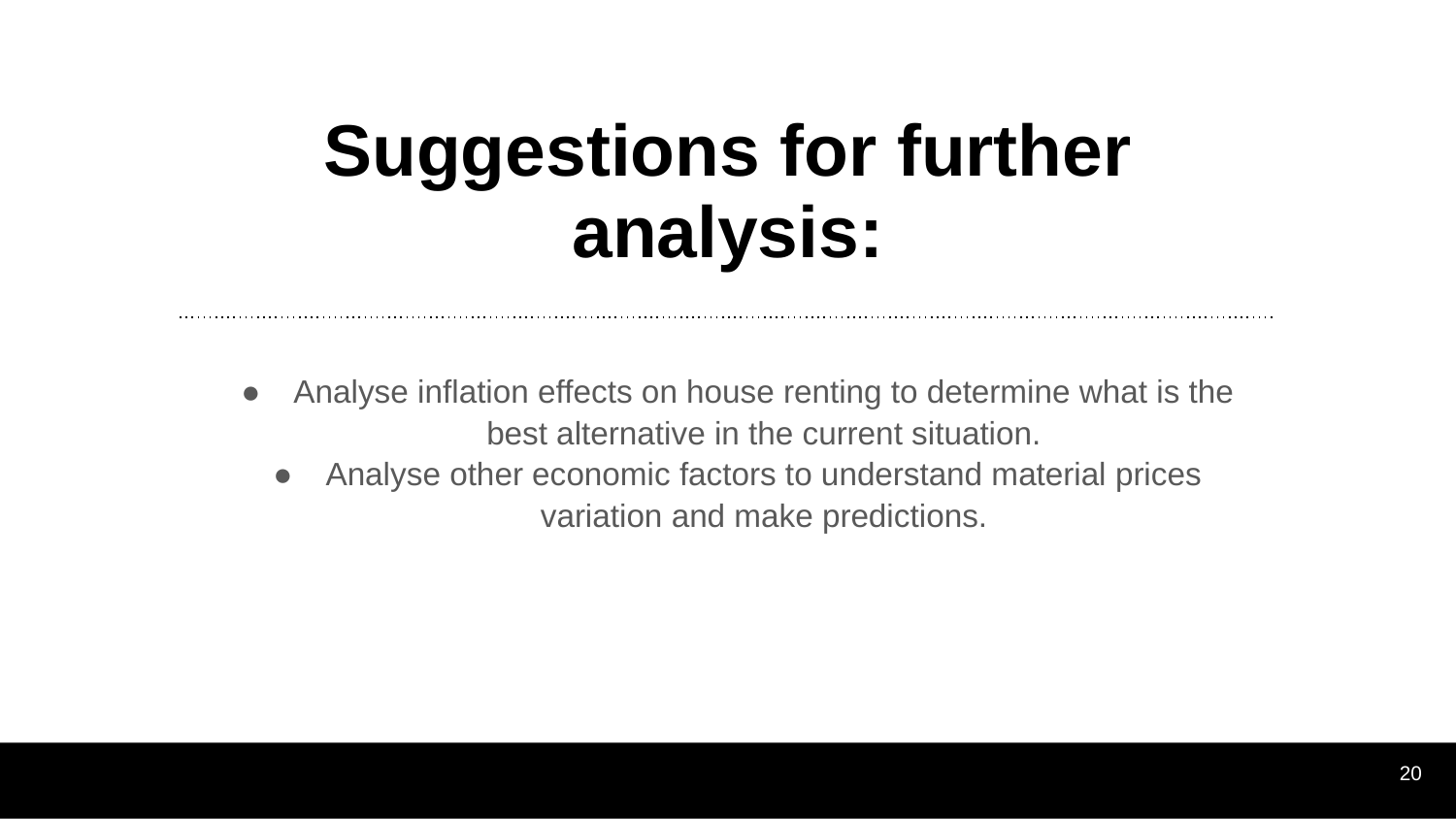

# Suggestions for further analysis:
Analyse inflation effects on house renting to determine what is the best alternative in the current situation.
Analyse other economic factors to understand material prices variation and make predictions.
20